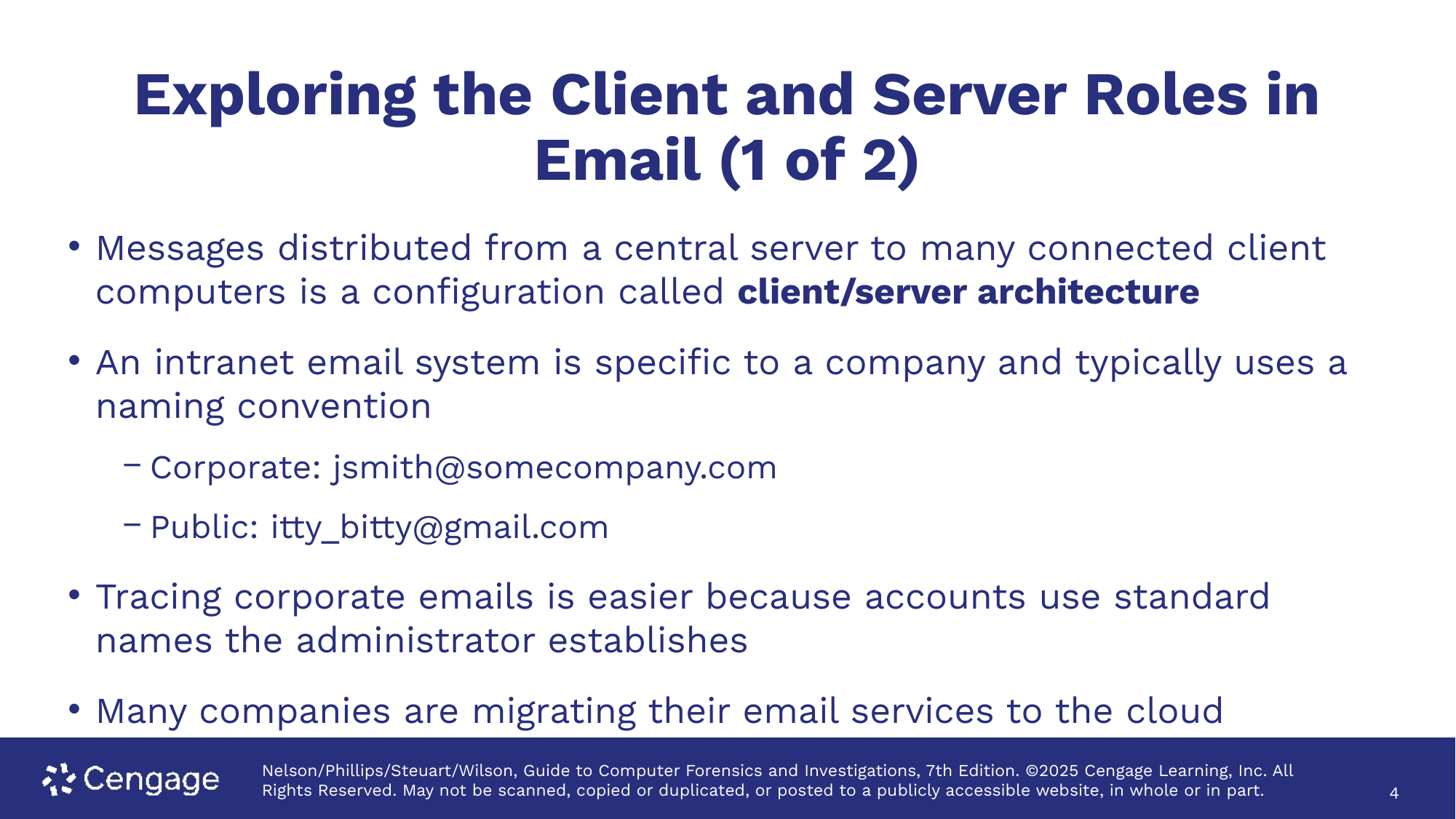

# Exploring the Client and Server Roles in Email (1 of 2)
Messages distributed from a central server to many connected client computers is a configuration called client/server architecture
An intranet email system is specific to a company and typically uses a naming convention
Corporate: jsmith@somecompany.com
Public: itty_bitty@gmail.com
Tracing corporate emails is easier because accounts use standard names the administrator establishes
Many companies are migrating their email services to the cloud